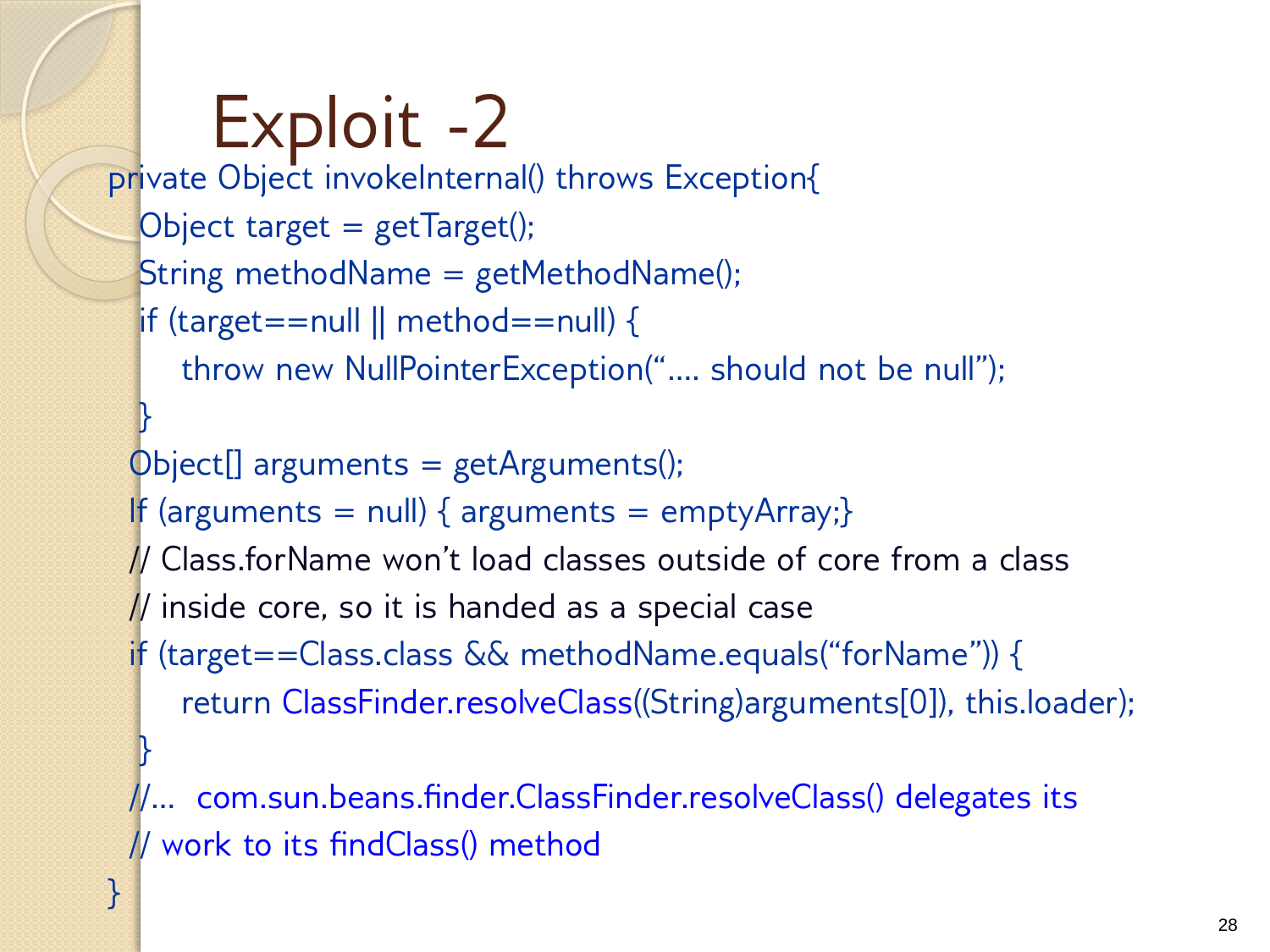

# Exploit -2
private Object invokeInternal() throws Exception{
   Object target = getTarget();
   String methodName = getMethodName();
   if (target==null || method==null) {
       throw new NullPointerException(“…. should not be null”);
   }
  Object[] arguments = getArguments();
  If (arguments = null) { arguments = emptyArray;}
  // Class.forName won’t load classes outside of core from a class
  // inside core, so it is handed as a special case
  if (target==Class.class && methodName.equals(“forName”)) {
       return ClassFinder.resolveClass((String)arguments[0]), this.loader);
   }
  //…  com.sun.beans.finder.ClassFinder.resolveClass() delegates its
  // work to its findClass() method
}
28